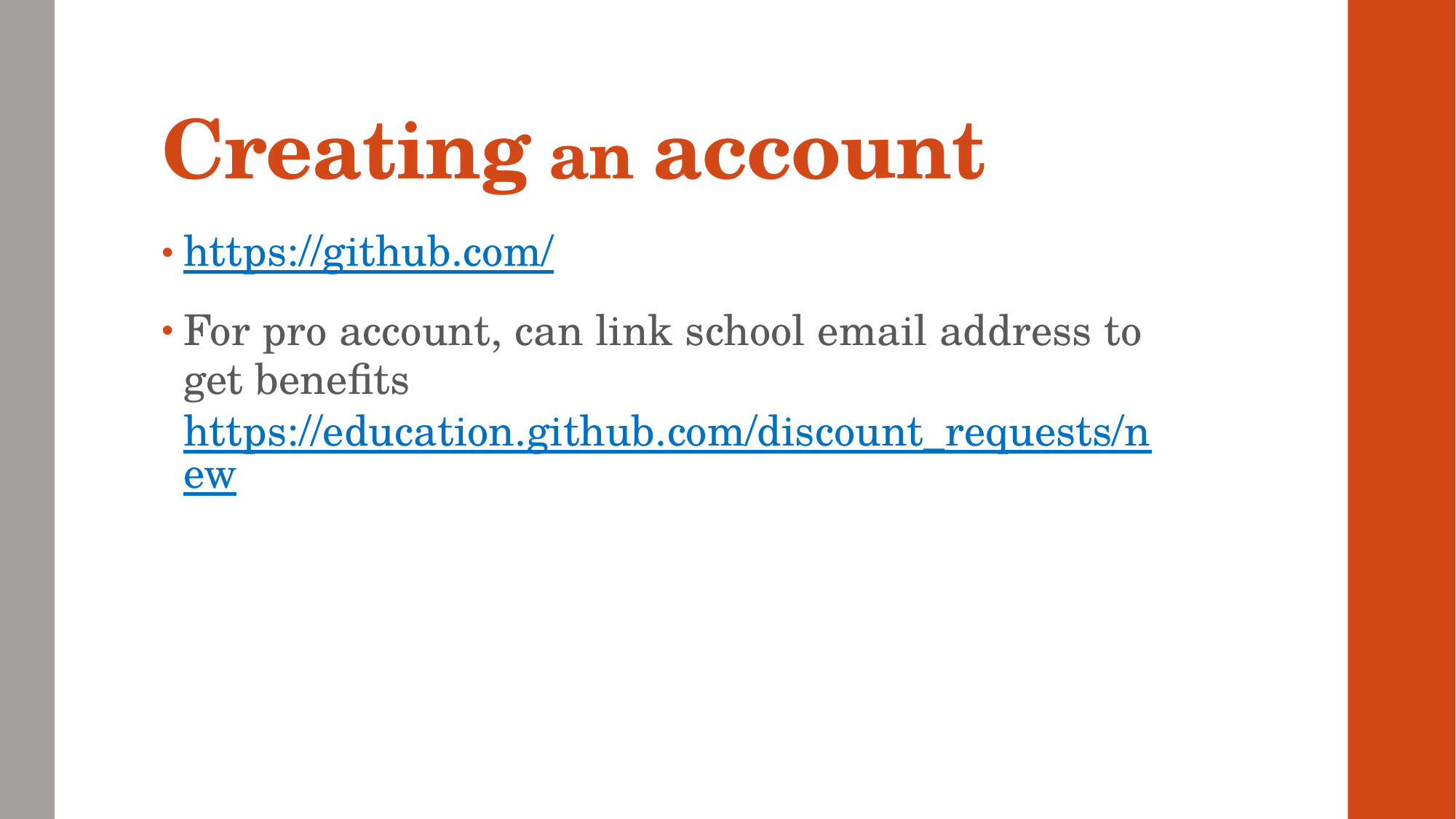

# Creating an account
https://github.com/
For pro account, can link school email address to get benefits
https://education.github.com/discount_requests/new